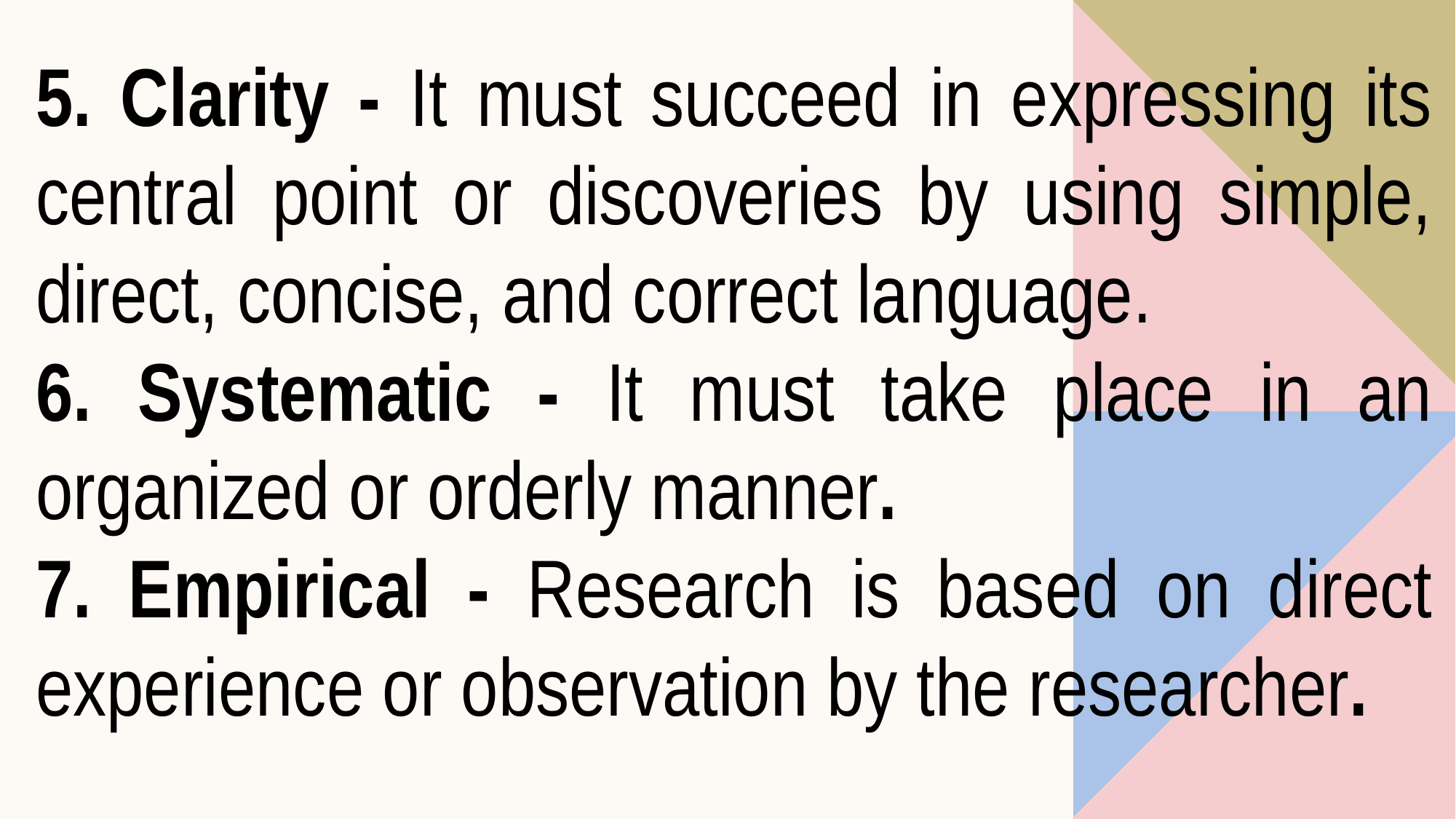

5. Clarity - It must succeed in expressing its central point or discoveries by using simple, direct, concise, and correct language.
6. Systematic - It must take place in an organized or orderly manner.
7. Empirical - Research is based on direct experience or observation by the researcher.